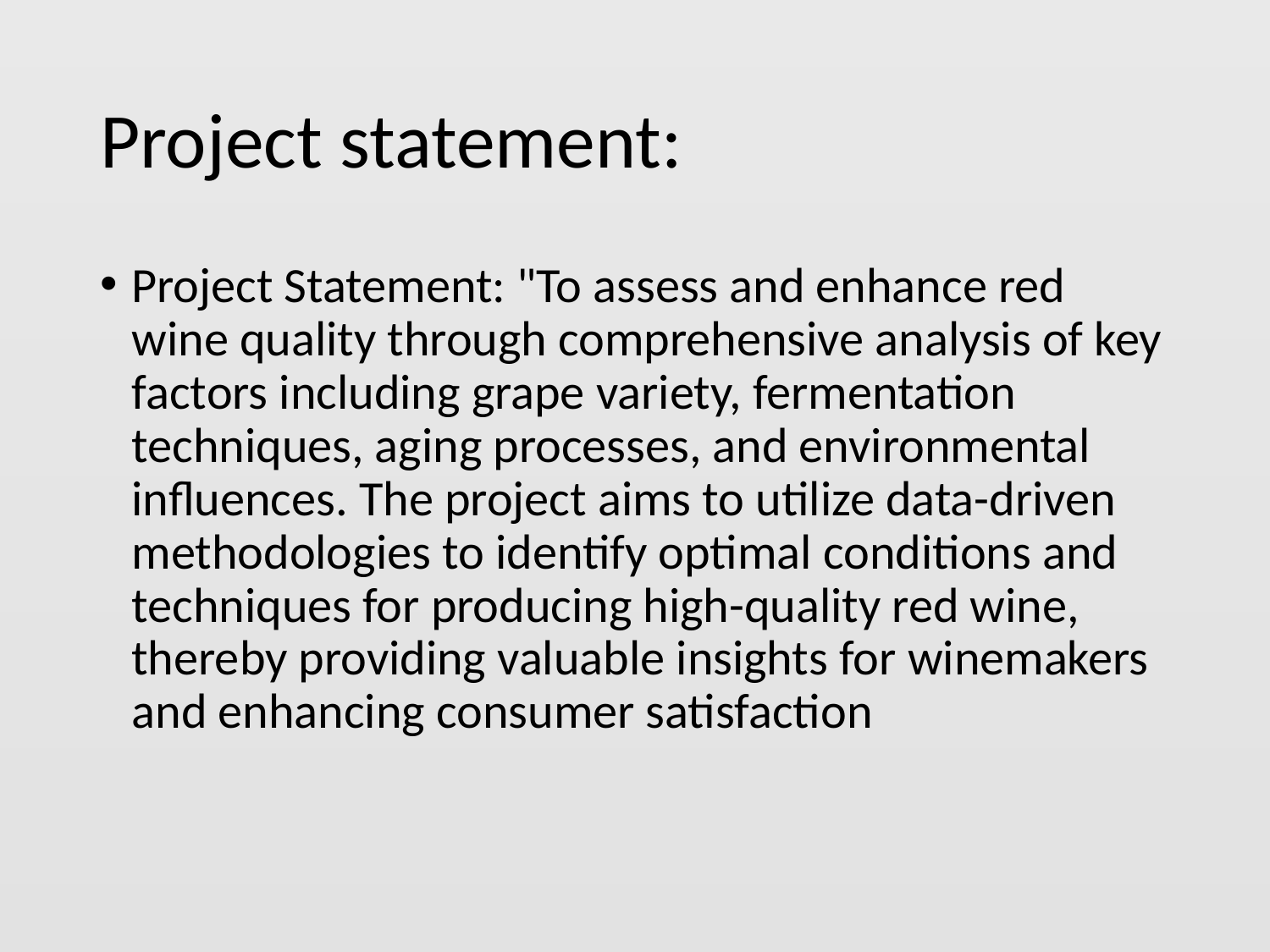

# Project statement:
Project Statement: "To assess and enhance red wine quality through comprehensive analysis of key factors including grape variety, fermentation techniques, aging processes, and environmental influences. The project aims to utilize data-driven methodologies to identify optimal conditions and techniques for producing high-quality red wine, thereby providing valuable insights for winemakers and enhancing consumer satisfaction